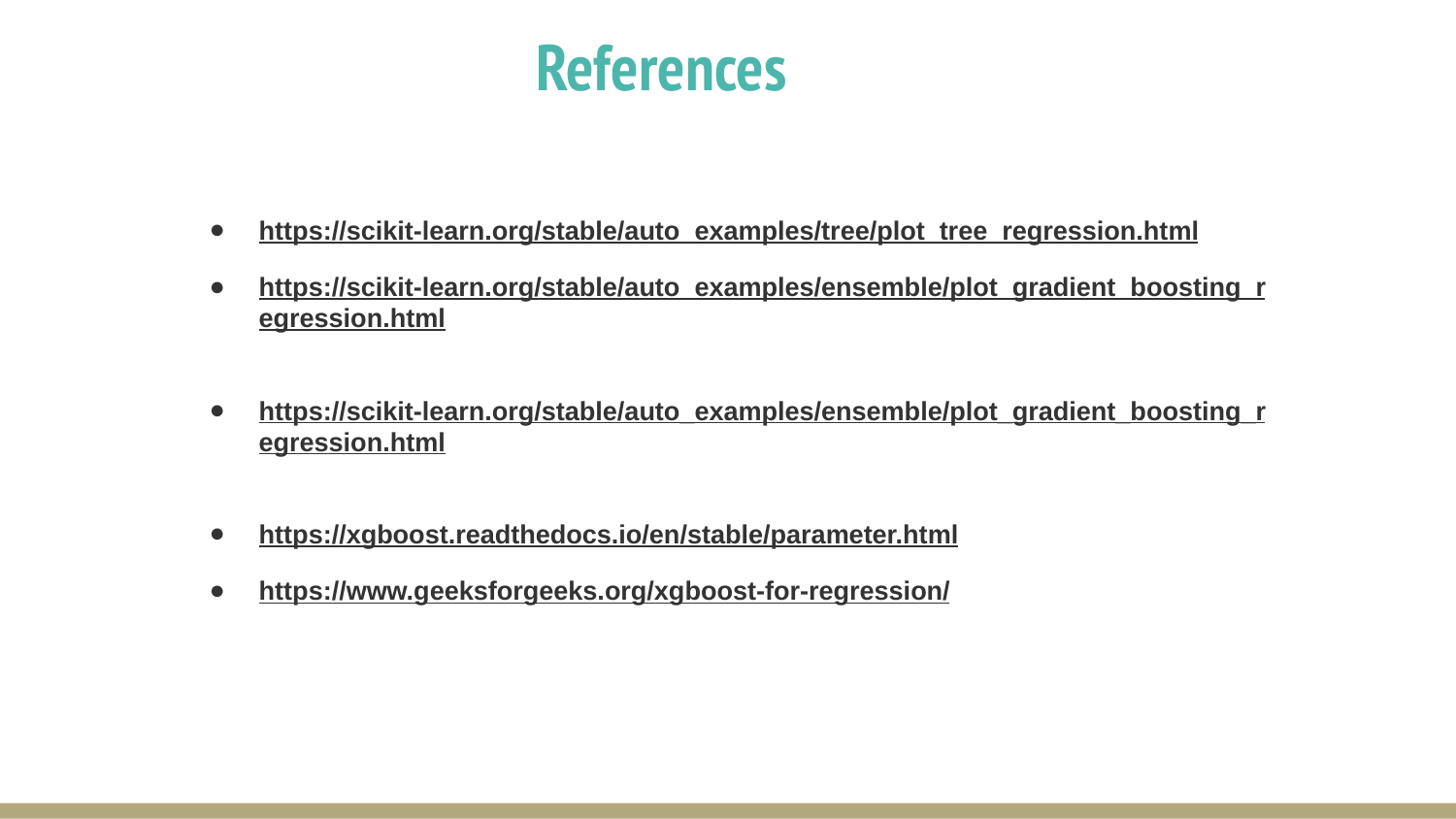

# References
https://scikit-learn.org/stable/auto_examples/tree/plot_tree_regression.html
https://scikit-learn.org/stable/auto_examples/ensemble/plot_gradient_boosting_regression.html
https://scikit-learn.org/stable/auto_examples/ensemble/plot_gradient_boosting_regression.html
https://xgboost.readthedocs.io/en/stable/parameter.html
https://www.geeksforgeeks.org/xgboost-for-regression/